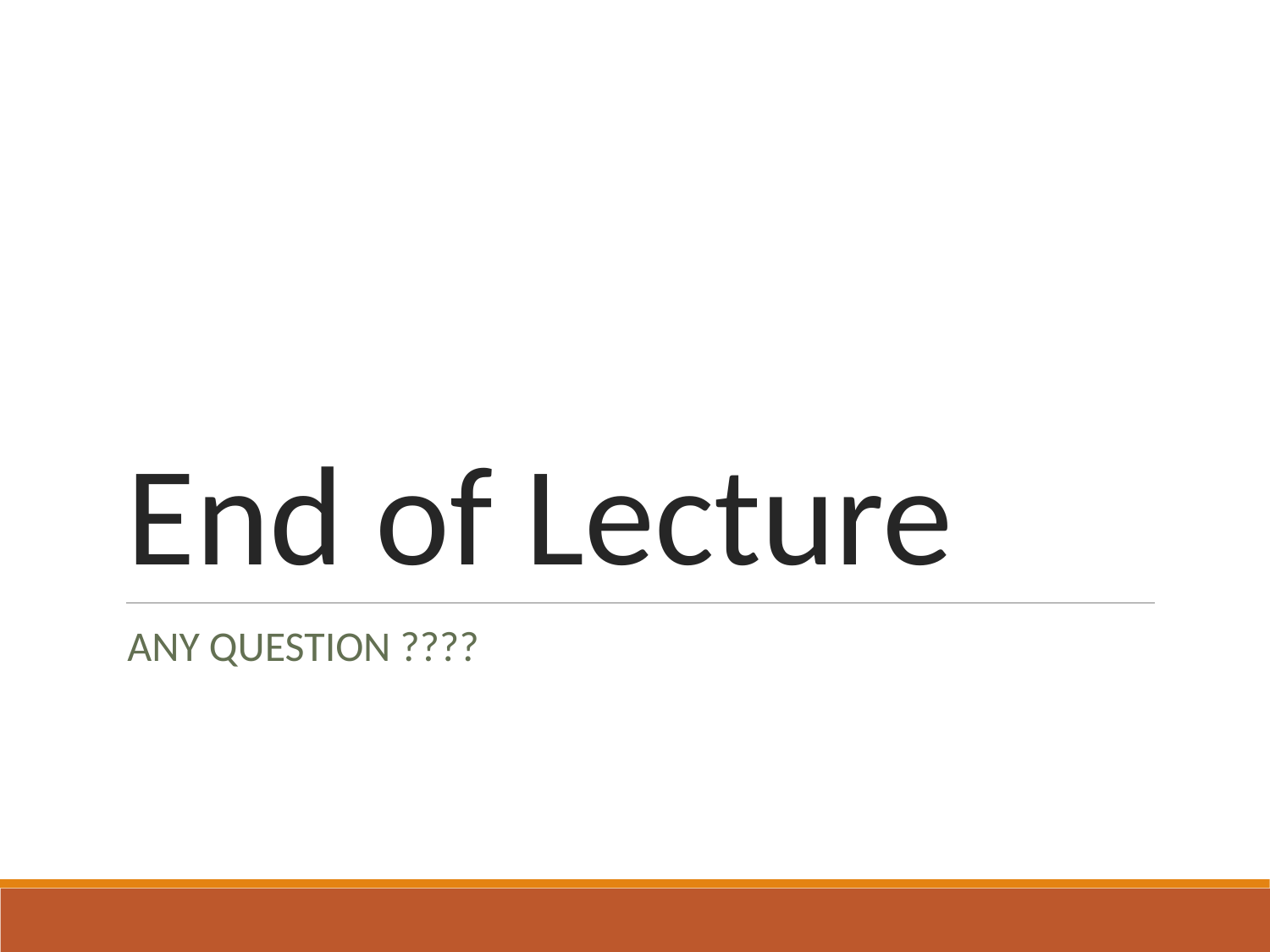

# End of Lecture
ANY QUESTION ????